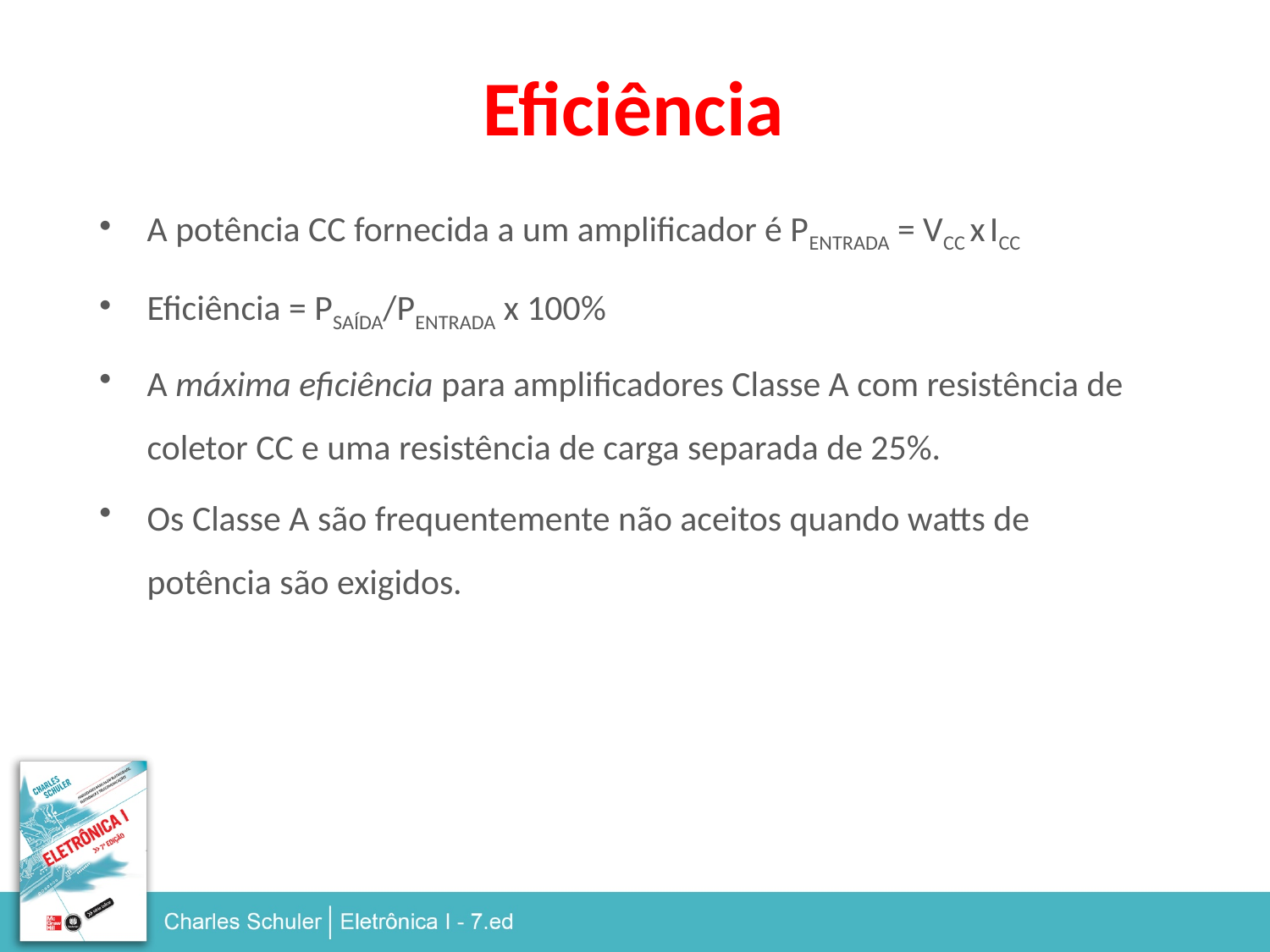

Eficiência
A potência CC fornecida a um amplificador é PENTRADA = VCC x ICC
Eficiência = PSAÍDA/PENTRADA x 100%
A máxima eficiência para amplificadores Classe A com resistência de coletor CC e uma resistência de carga separada de 25%.
Os Classe A são frequentemente não aceitos quando watts de potência são exigidos.